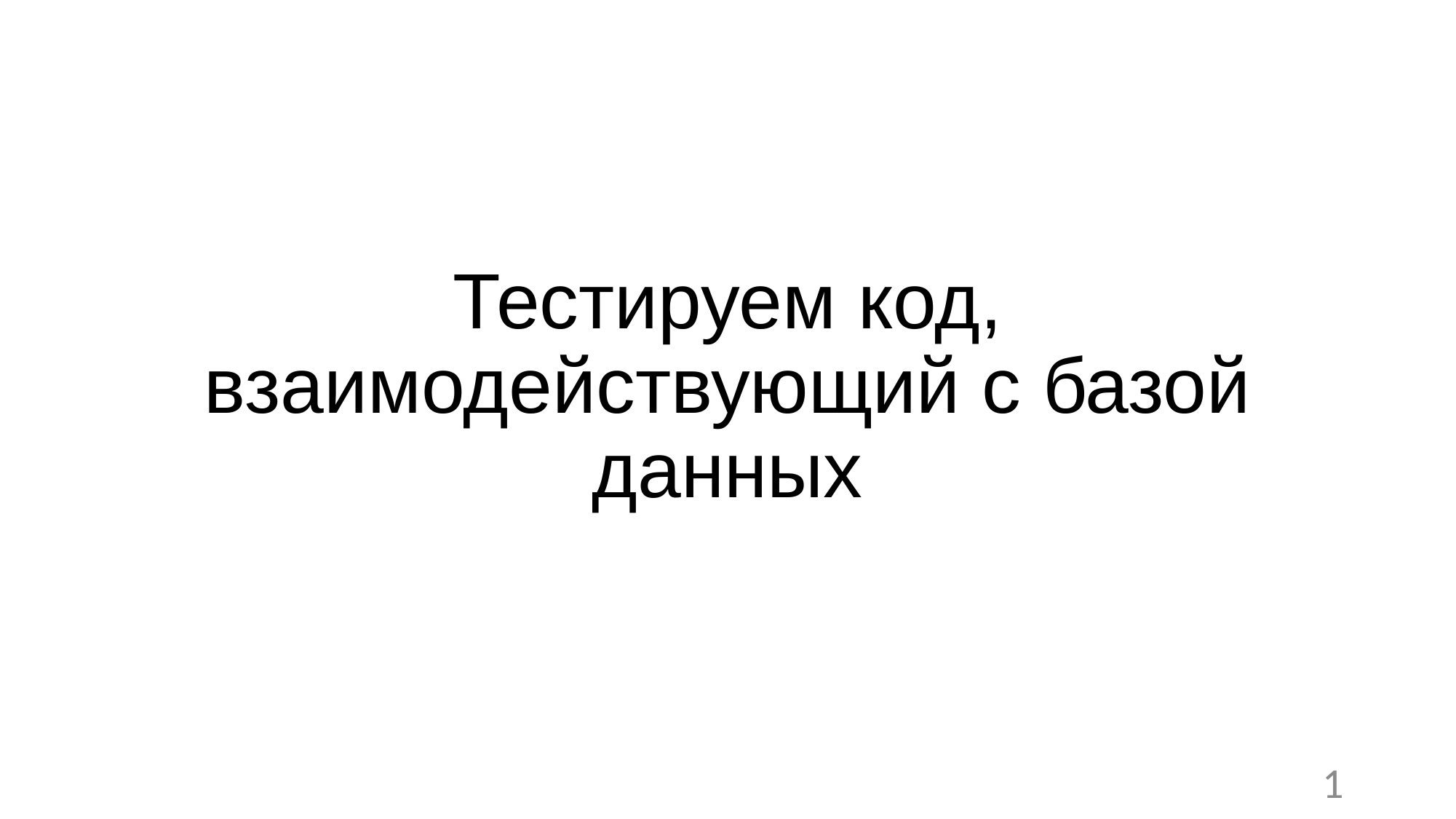

# Тестируем код, взаимодействующий с базой данных
1